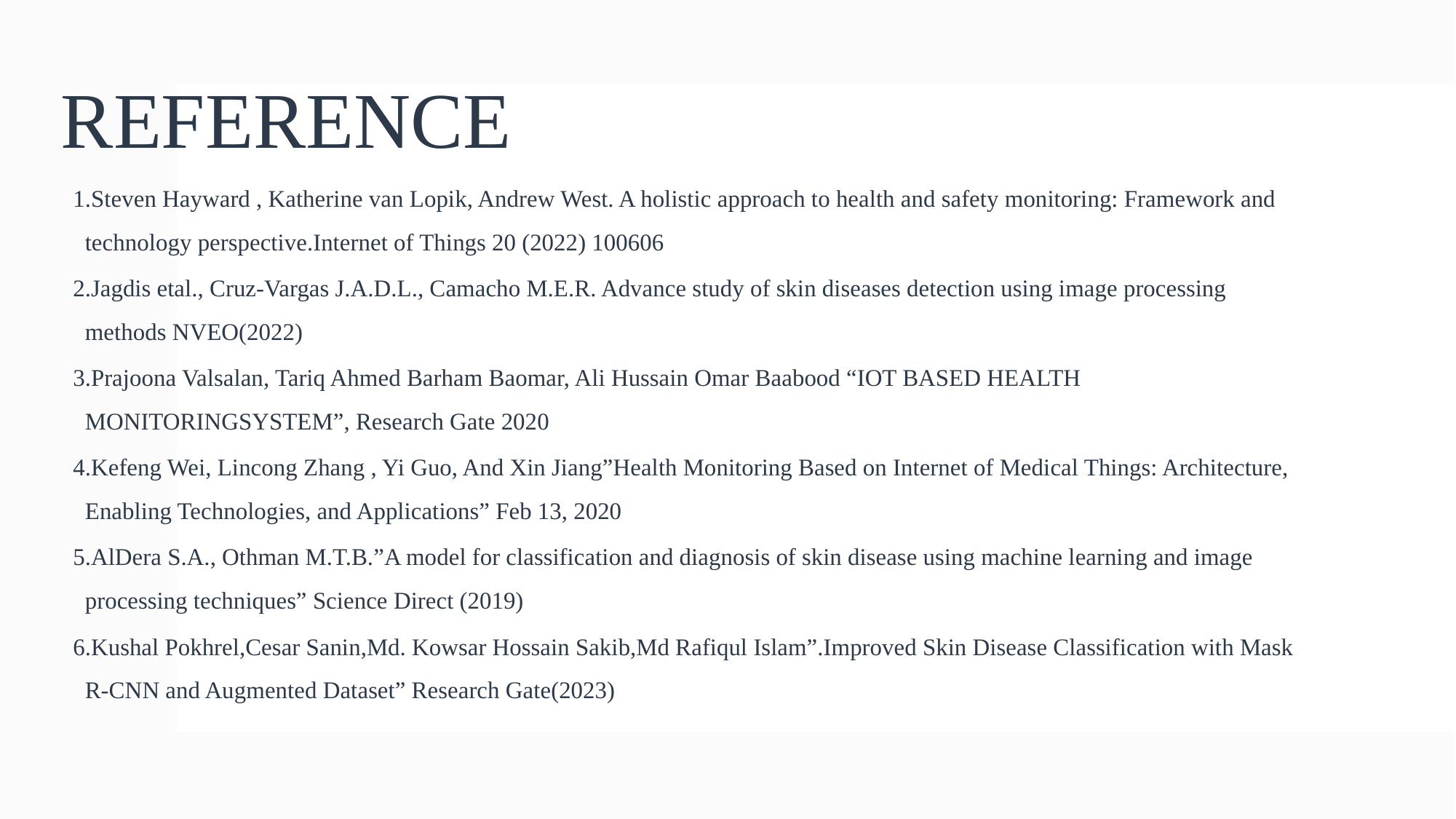

# REFERENCE
1.Steven Hayward , Katherine van Lopik, Andrew West. A holistic approach to health and safety monitoring: Framework and technology perspective.Internet of Things 20 (2022) 100606
2.Jagdis etal., Cruz-Vargas J.A.D.L., Camacho M.E.R. Advance study of skin diseases detection using image processing methods NVEO(2022)
3.Prajoona Valsalan, Tariq Ahmed Barham Baomar, Ali Hussain Omar Baabood “IOT BASED HEALTH MONITORINGSYSTEM”, Research Gate 2020
4.Kefeng Wei, Lincong Zhang , Yi Guo, And Xin Jiang”Health Monitoring Based on Internet of Medical Things: Architecture, Enabling Technologies, and Applications” Feb 13, 2020
5.AlDera S.A., Othman M.T.B.”A model for classification and diagnosis of skin disease using machine learning and image processing techniques” Science Direct (2019)
6.Kushal Pokhrel,Cesar Sanin,Md. Kowsar Hossain Sakib,Md Rafiqul Islam”.Improved Skin Disease Classification with Mask R-CNN and Augmented Dataset” Research Gate(2023)